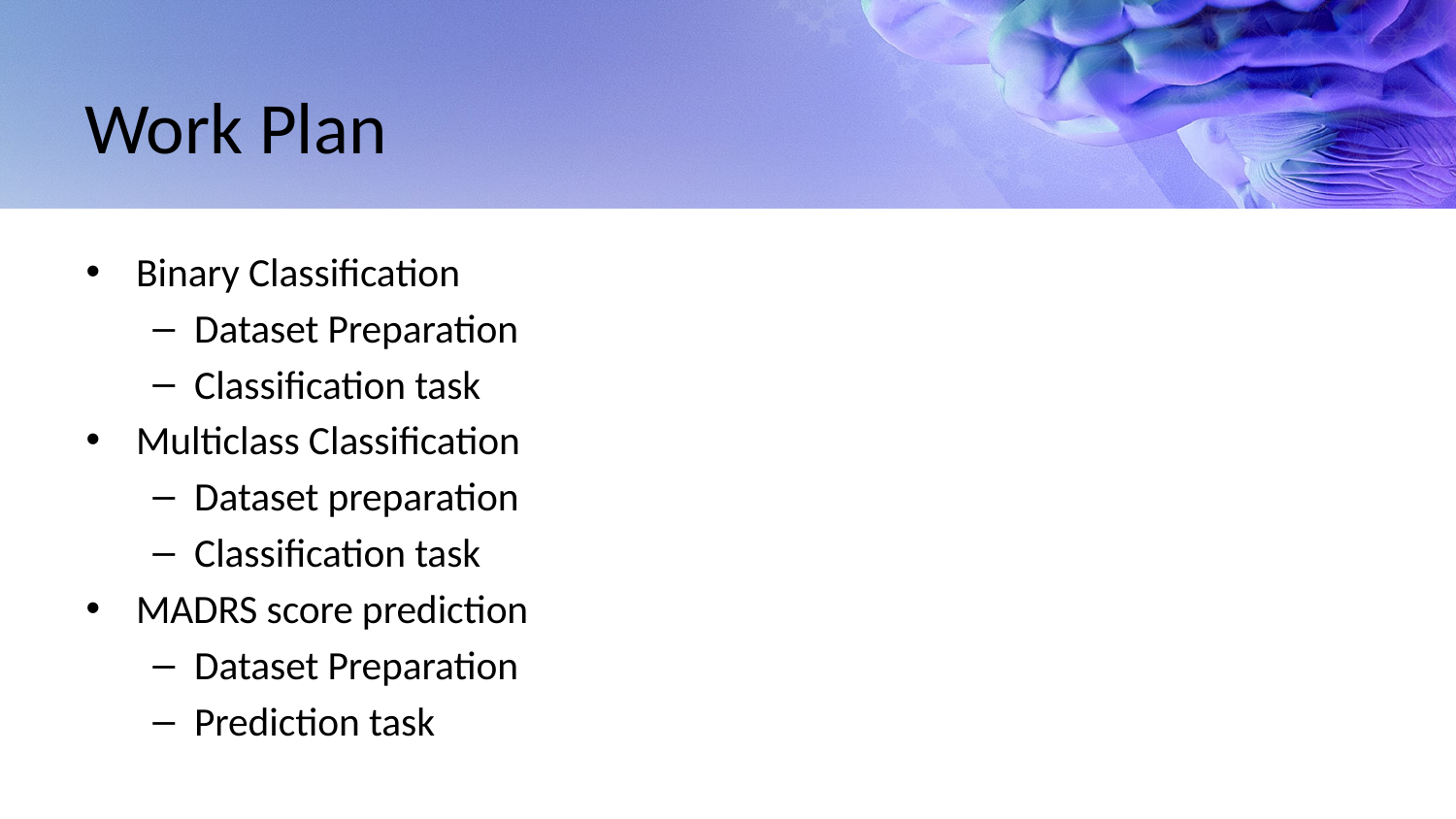

# Work Plan
Binary Classification
Dataset Preparation
Classification task
Multiclass Classification
Dataset preparation
Classification task
MADRS score prediction
Dataset Preparation
Prediction task